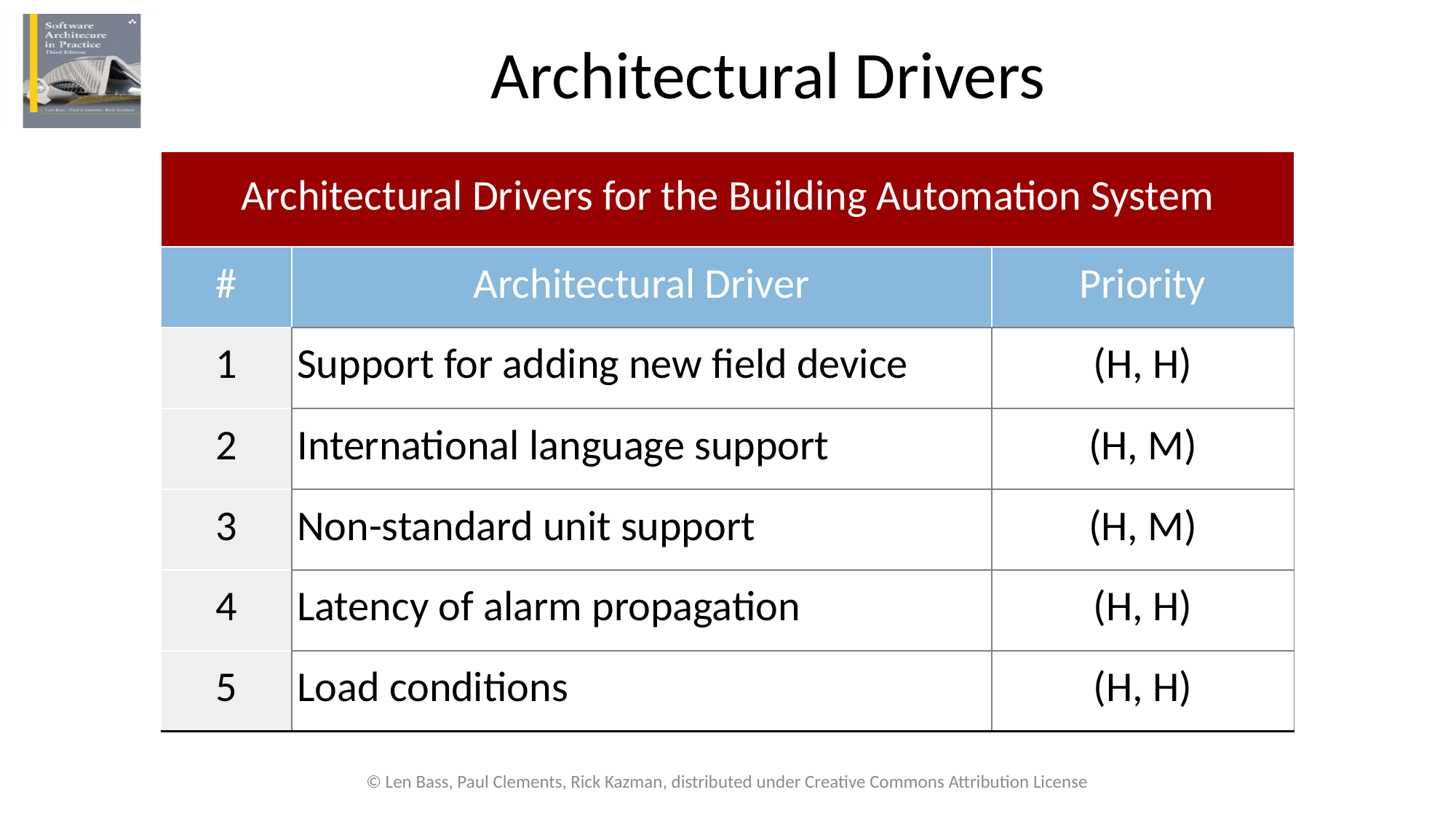

# Architectural Drivers
| Architectural Drivers for the Building Automation System |  |  |
| --- | --- | --- |
| # | Architectural Driver | Priority |
| 1 | Support for adding new field device | (H, H) |
| 2 | International language support | (H, M) |
| 3 | Non-standard unit support | (H, M) |
| 4 | Latency of alarm propagation | (H, H) |
| 5 | Load conditions | (H, H) |
© Len Bass, Paul Clements, Rick Kazman, distributed under Creative Commons Attribution License